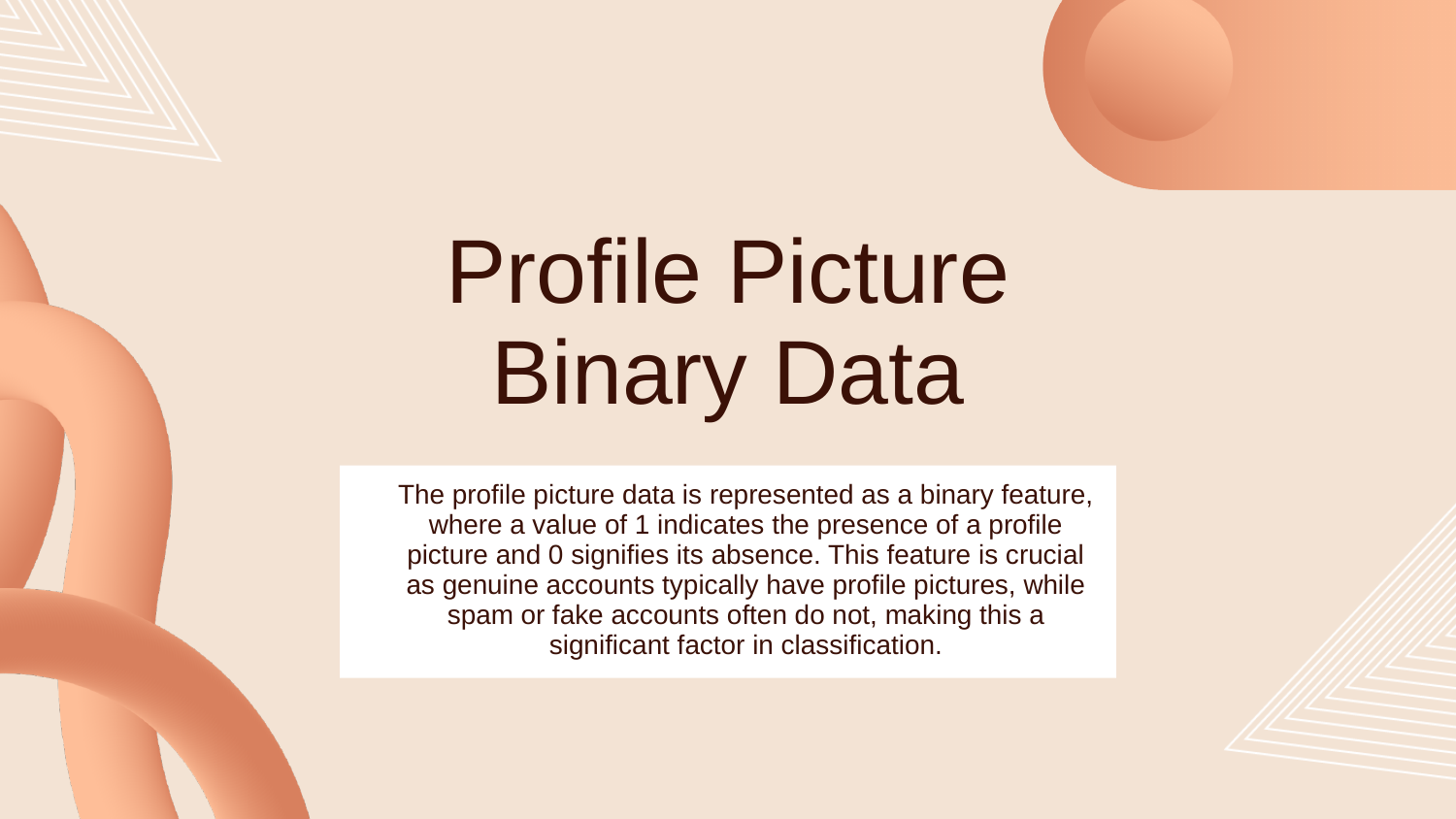

# Profile Picture Binary Data
The profile picture data is represented as a binary feature, where a value of 1 indicates the presence of a profile picture and 0 signifies its absence. This feature is crucial as genuine accounts typically have profile pictures, while spam or fake accounts often do not, making this a significant factor in classification.